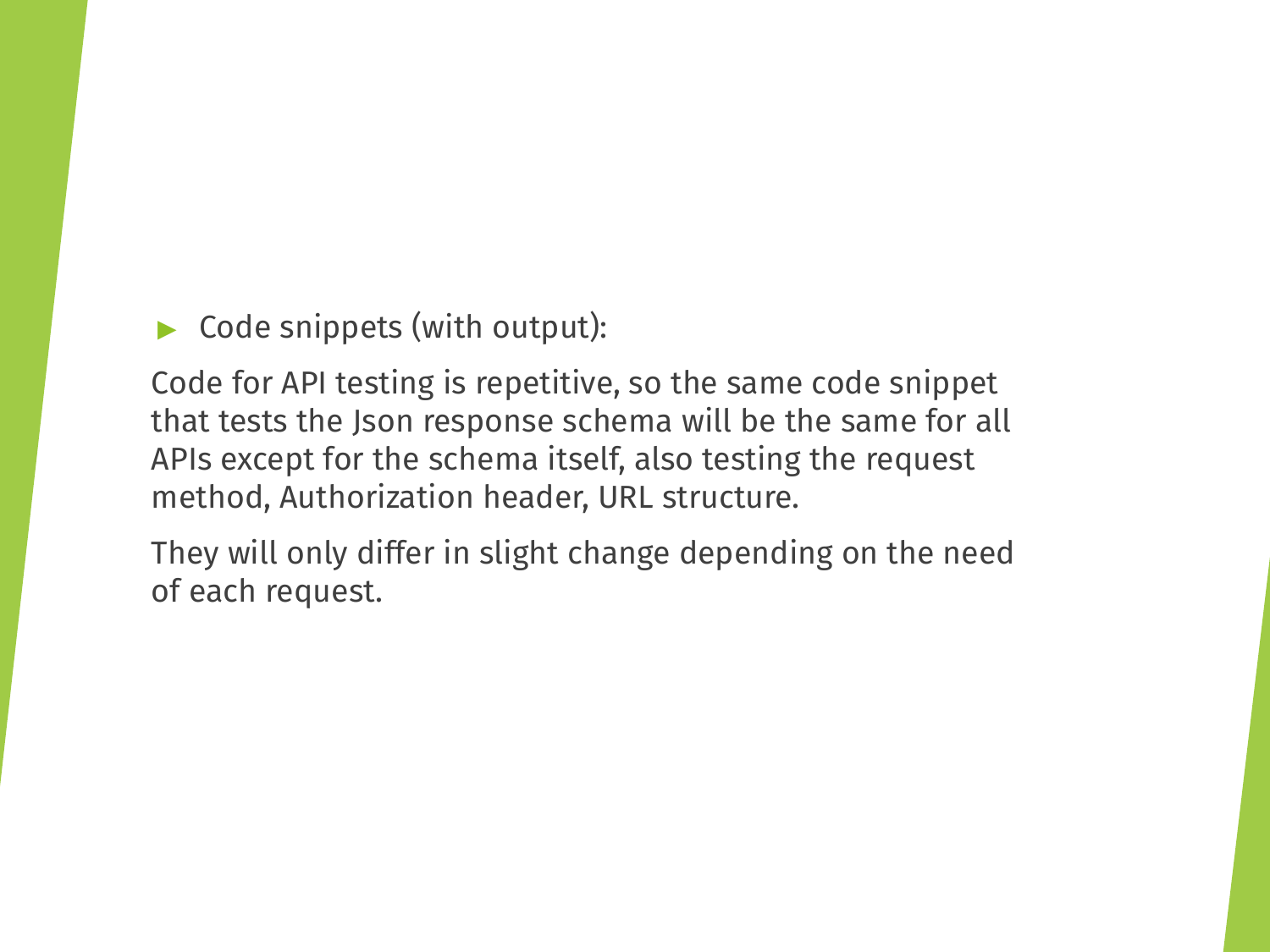

Code snippets (with output):
Code for API testing is repetitive, so the same code snippet that tests the Json response schema will be the same for all APIs except for the schema itself, also testing the request method, Authorization header, URL structure.
They will only differ in slight change depending on the need of each request.